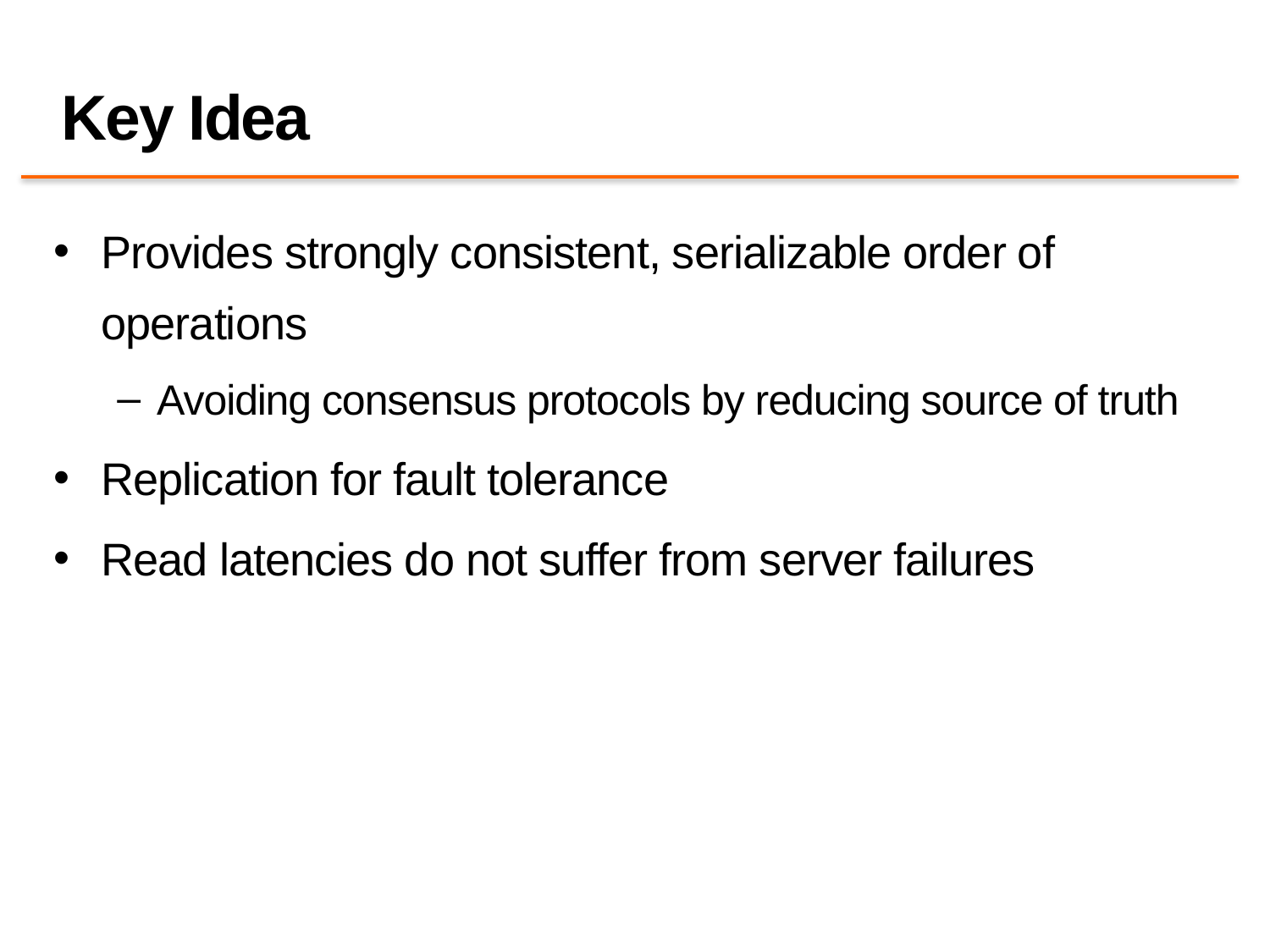

# Key Idea
Provides strongly consistent, serializable order of operations
Avoiding consensus protocols by reducing source of truth
Replication for fault tolerance
Read latencies do not suffer from server failures